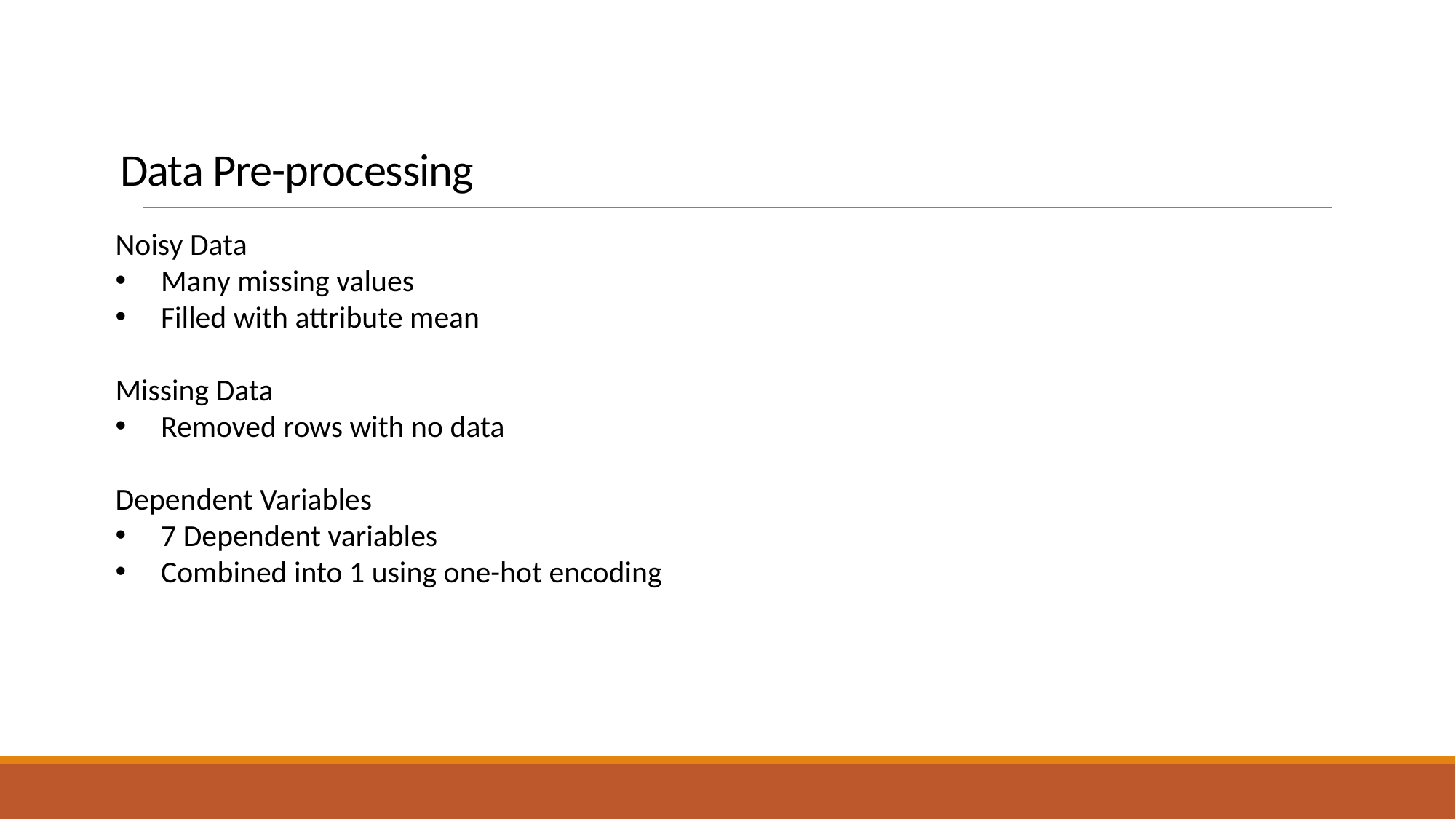

# Data Pre-processing
Noisy Data
Many missing values
Filled with attribute mean

Missing Data
Removed rows with no data

Dependent Variables
7 Dependent variables
Combined into 1 using one-hot encoding